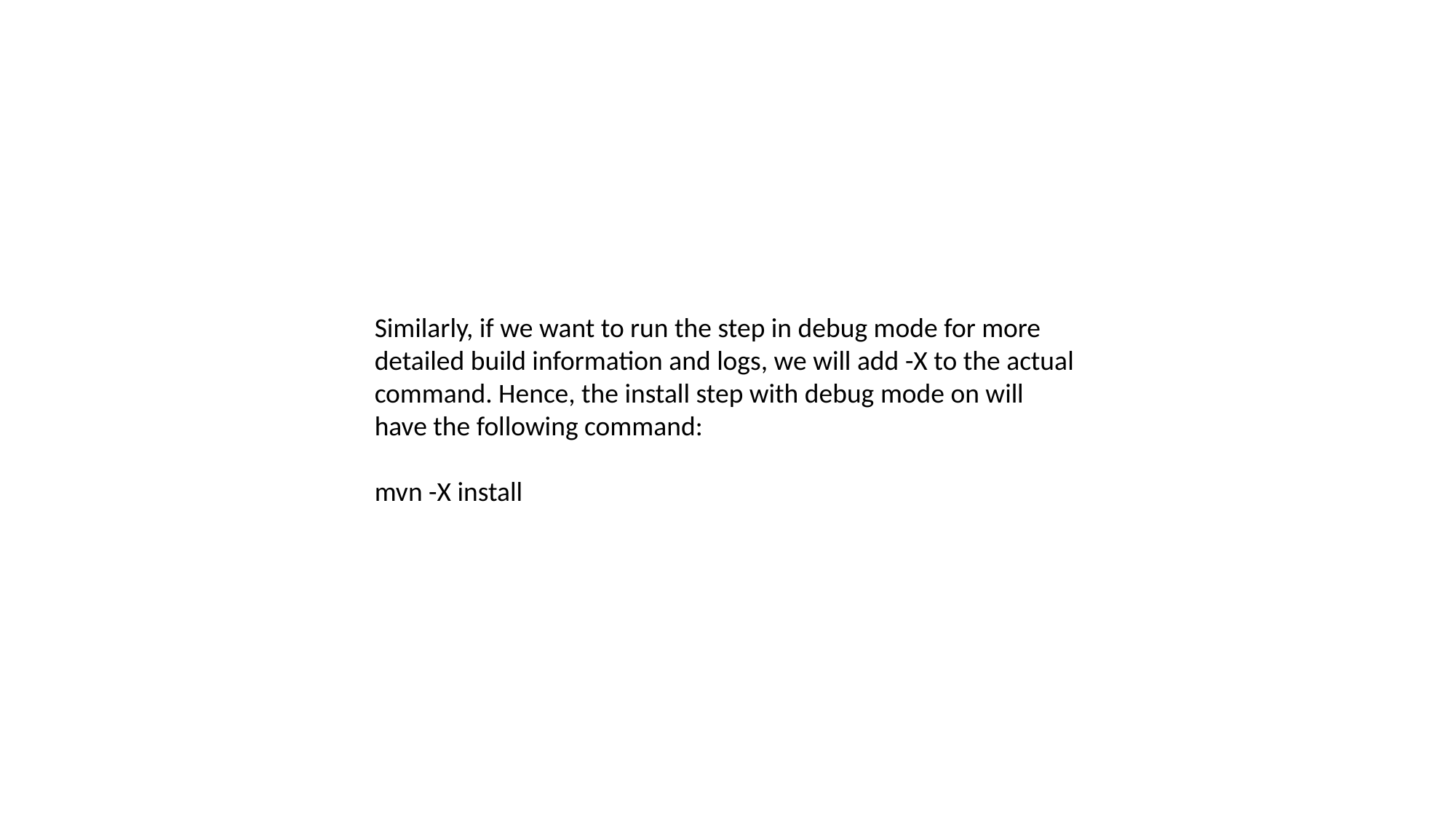

Similarly, if we want to run the step in debug mode for more detailed build information and logs, we will add -X to the actual command. Hence, the install step with debug mode on will have the following command:

mvn -X install